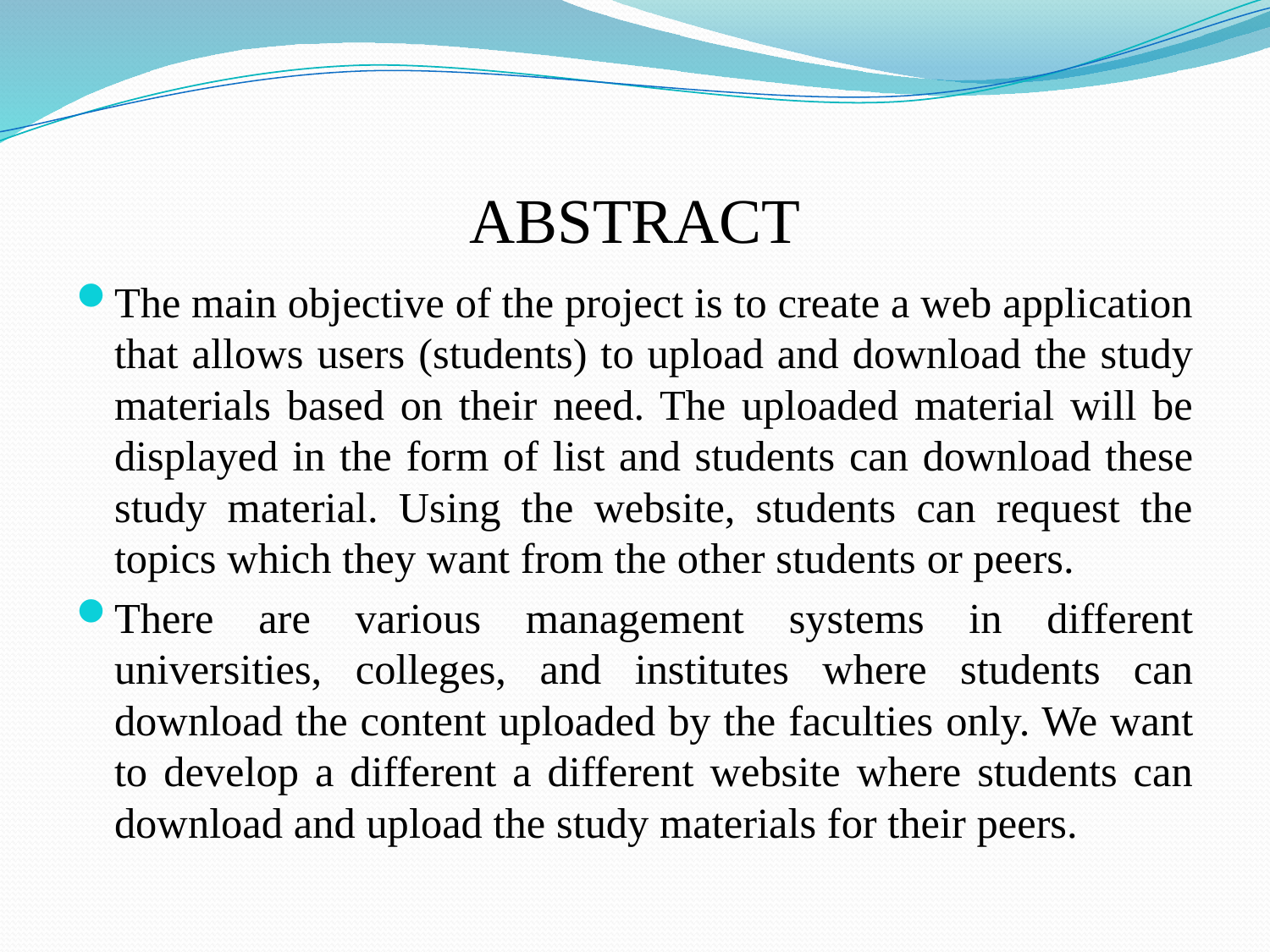

# ABSTRACT
The main objective of the project is to create a web application that allows users (students) to upload and download the study materials based on their need. The uploaded material will be displayed in the form of list and students can download these study material. Using the website, students can request the topics which they want from the other students or peers.
There are various management systems in different universities, colleges, and institutes where students can download the content uploaded by the faculties only. We want to develop a different a different website where students can download and upload the study materials for their peers.